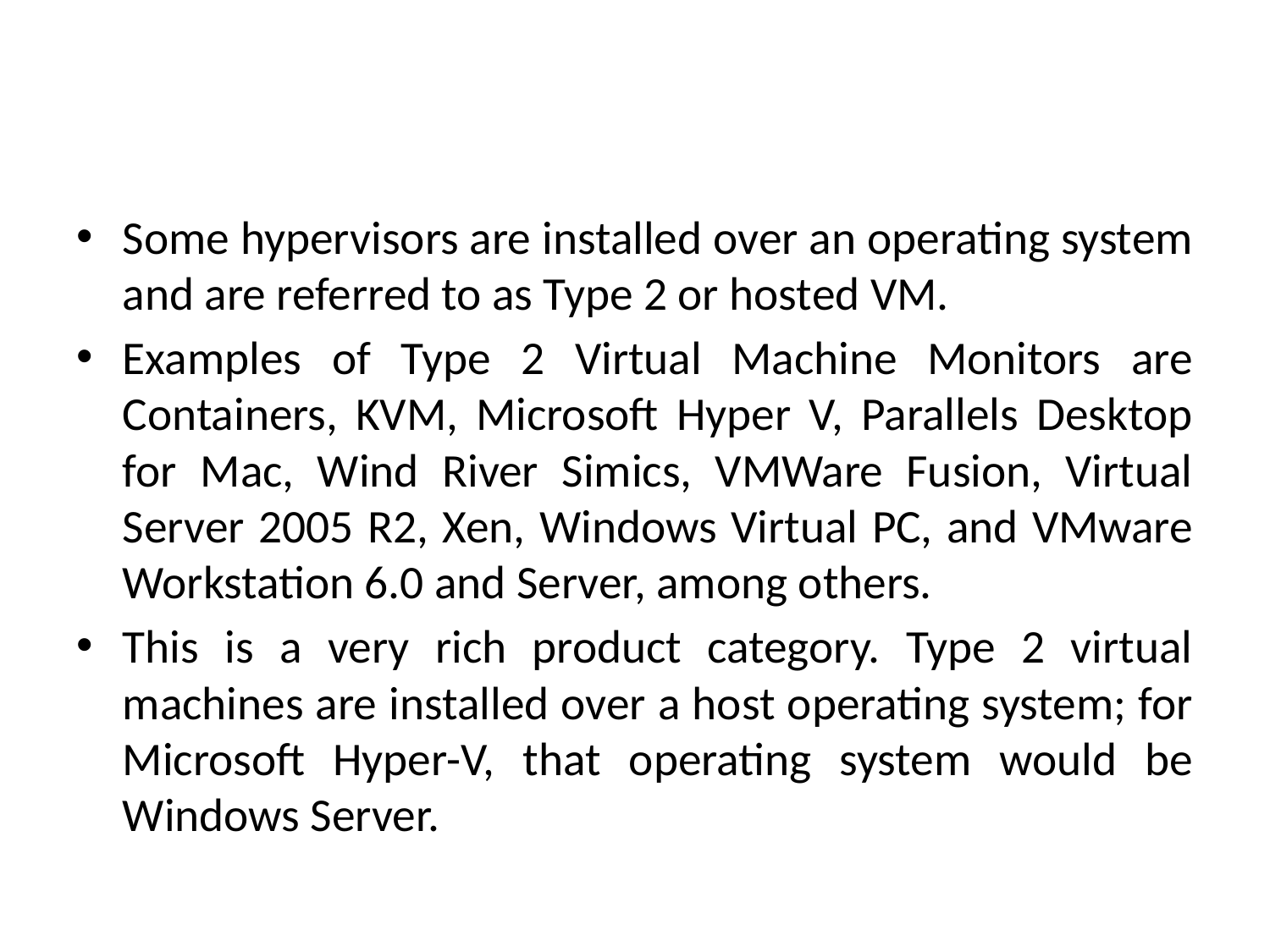

#
Some hypervisors are installed over an operating system and are referred to as Type 2 or hosted VM.
Examples of Type 2 Virtual Machine Monitors are Containers, KVM, Microsoft Hyper V, Parallels Desktop for Mac, Wind River Simics, VMWare Fusion, Virtual Server 2005 R2, Xen, Windows Virtual PC, and VMware Workstation 6.0 and Server, among others.
This is a very rich product category. Type 2 virtual machines are installed over a host operating system; for Microsoft Hyper-V, that operating system would be Windows Server.